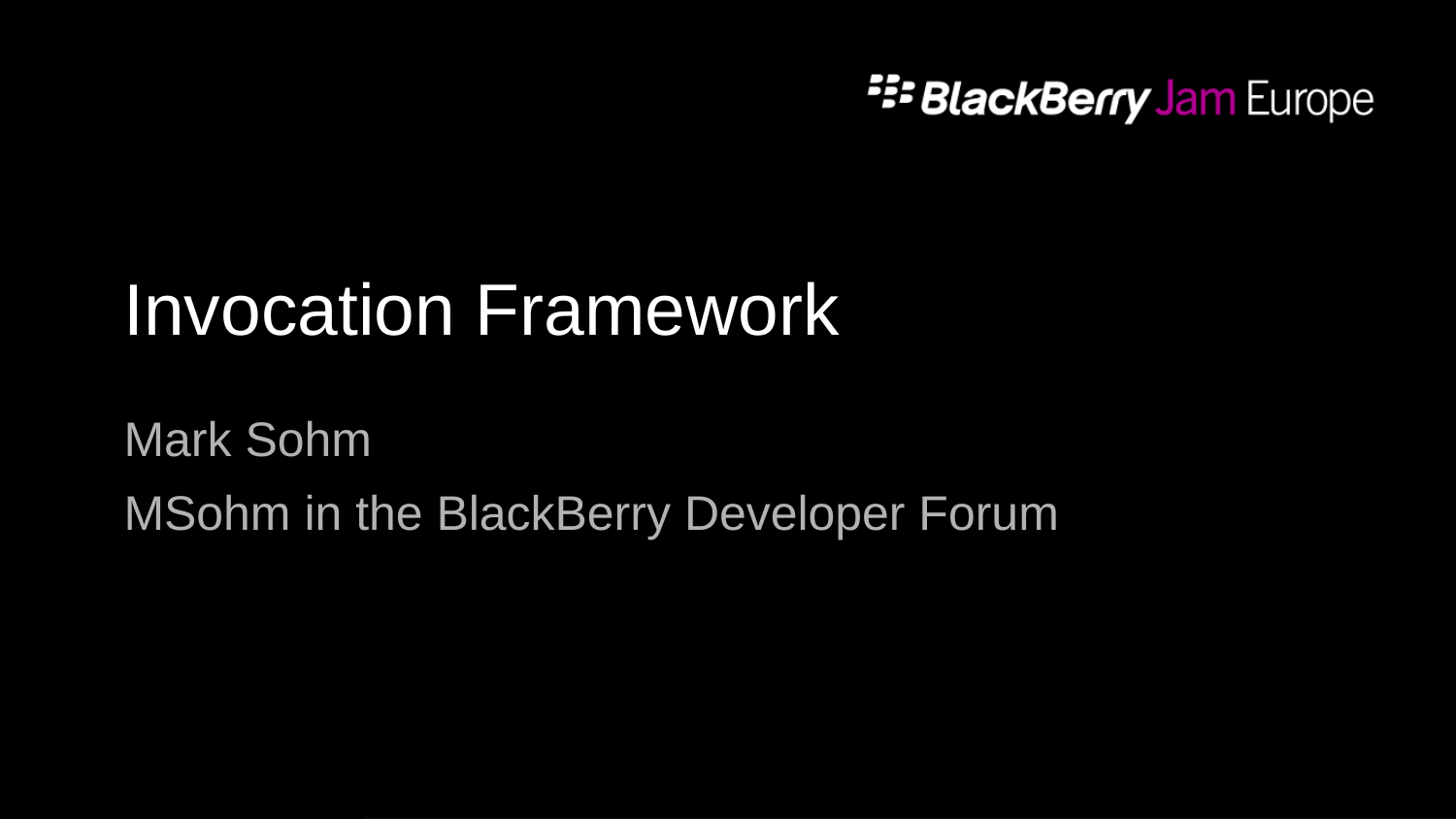

# Invocation Framework
Mark Sohm
MSohm in the BlackBerry Developer Forum
2